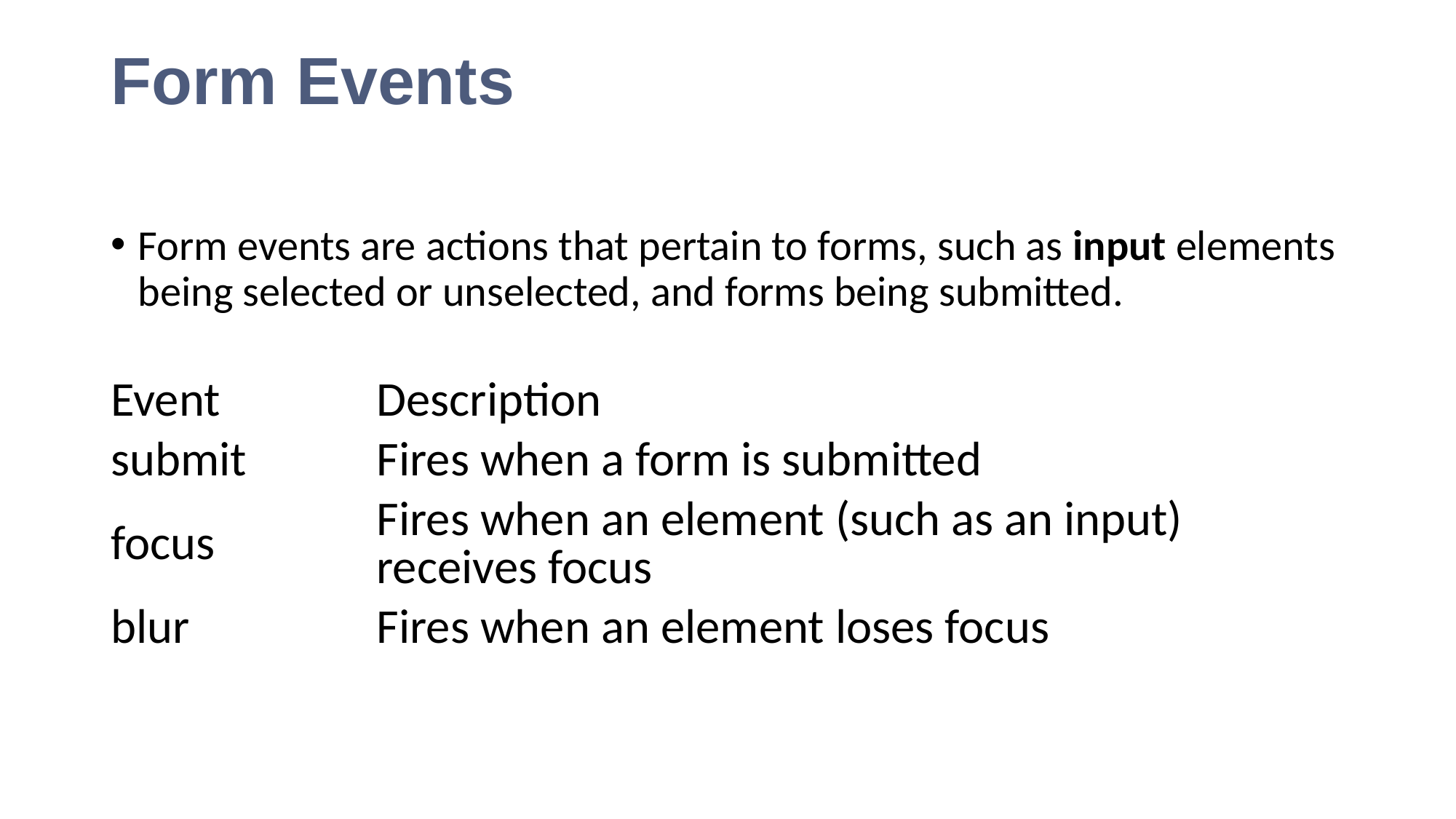

# Form Events
Form events are actions that pertain to forms, such as input elements being selected or unselected, and forms being submitted.

| Event | Description |
| --- | --- |
| submit | Fires when a form is submitted |
| focus | Fires when an element (such as an input) receives focus |
| blur | Fires when an element loses focus |